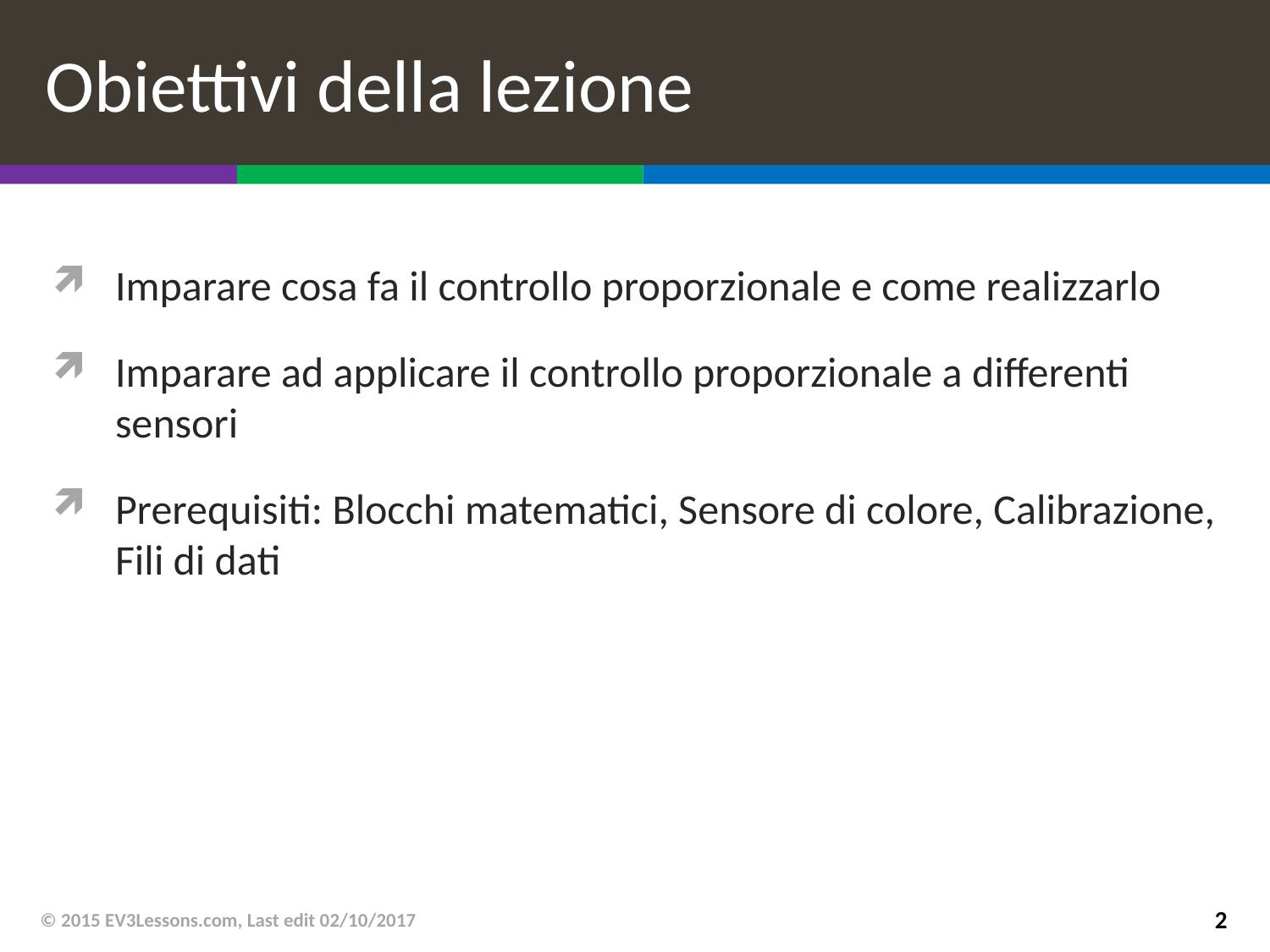

# Obiettivi della lezione
Imparare cosa fa il controllo proporzionale e come realizzarlo
Imparare ad applicare il controllo proporzionale a differenti sensori
Prerequisiti: Blocchi matematici, Sensore di colore, Calibrazione, Fili di dati
© 2015 EV3Lessons.com, Last edit 02/10/2017
2